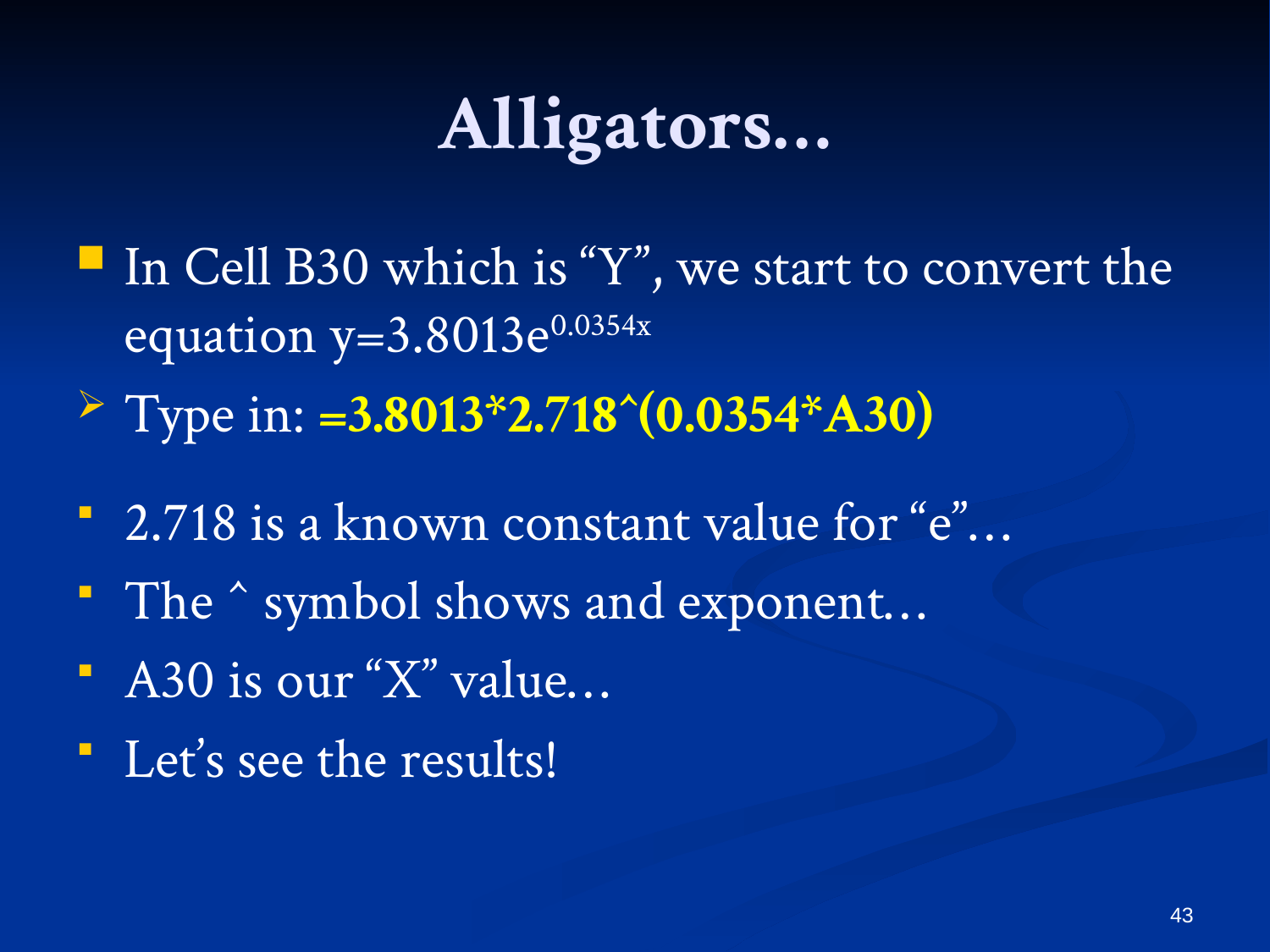

# Alligators…
In Cell B30 which is “Y”, we start to convert the equation y=3.8013e0.0354x
Type in: =3.8013*2.718^(0.0354*A30)

2.718 is a known constant value for “e”…
The ^ symbol shows and exponent…
A30 is our “X” value…
Let’s see the results!

43